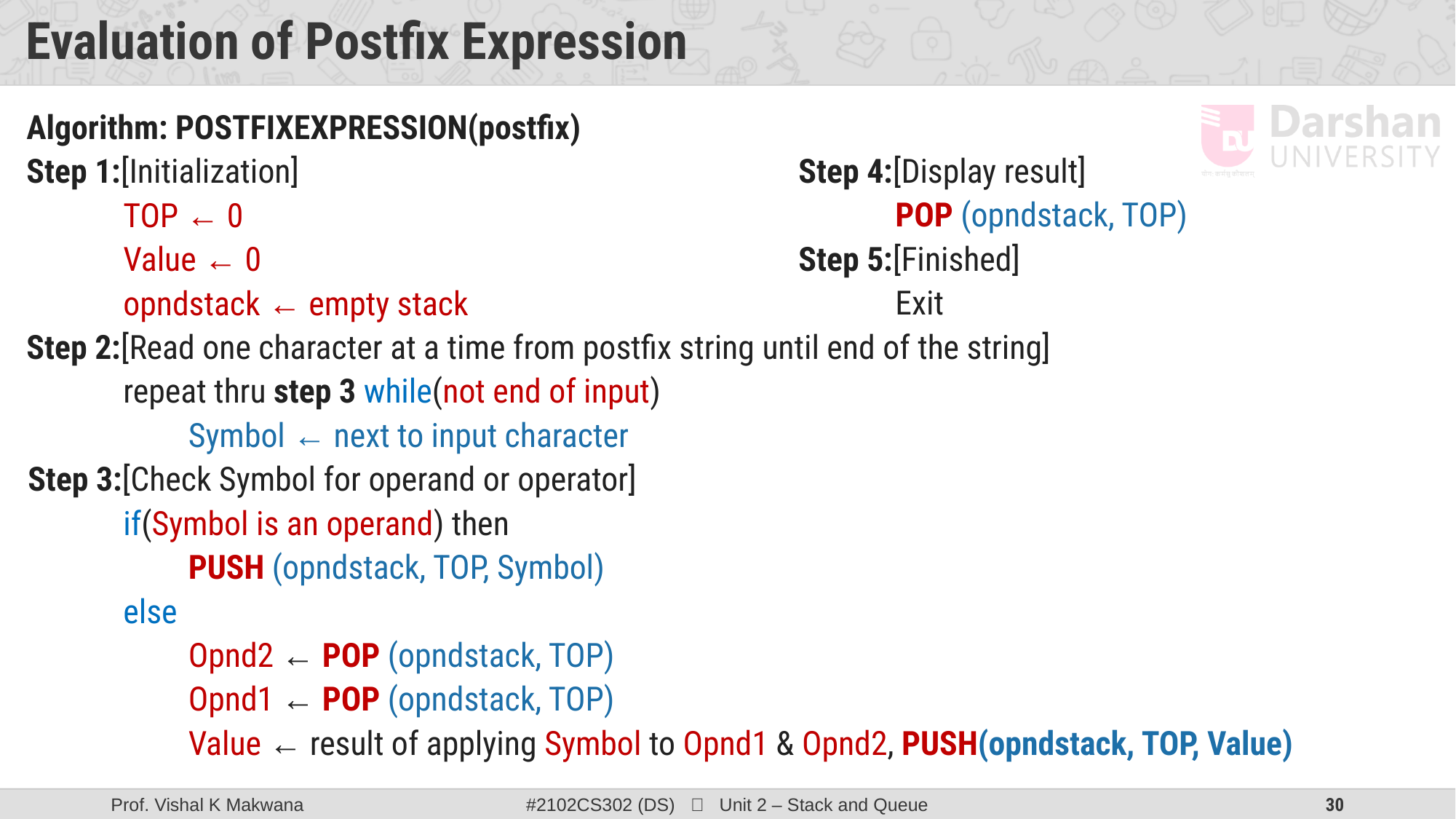

# Evaluation of Postfix Expression
Algorithm: POSTFIXEXPRESSION(postfix)
Step 1:[Initialization]
TOP ← 0
Value ← 0
opndstack ← empty stack
Step 2:[Read one character at a time from postfix string until end of the string]
repeat thru step 3 while(not end of input)
Symbol ← next to input character
Step 3:[Check Symbol for operand or operator]
if(Symbol is an operand) then
PUSH (opndstack, TOP, Symbol)
else
Opnd2 ← POP (opndstack, TOP)
Opnd1 ← POP (opndstack, TOP)
Value ← result of applying Symbol to Opnd1 & Opnd2, PUSH(opndstack, TOP, Value)
Step 4:[Display result]
POP (opndstack, TOP)
Step 5:[Finished]
Exit